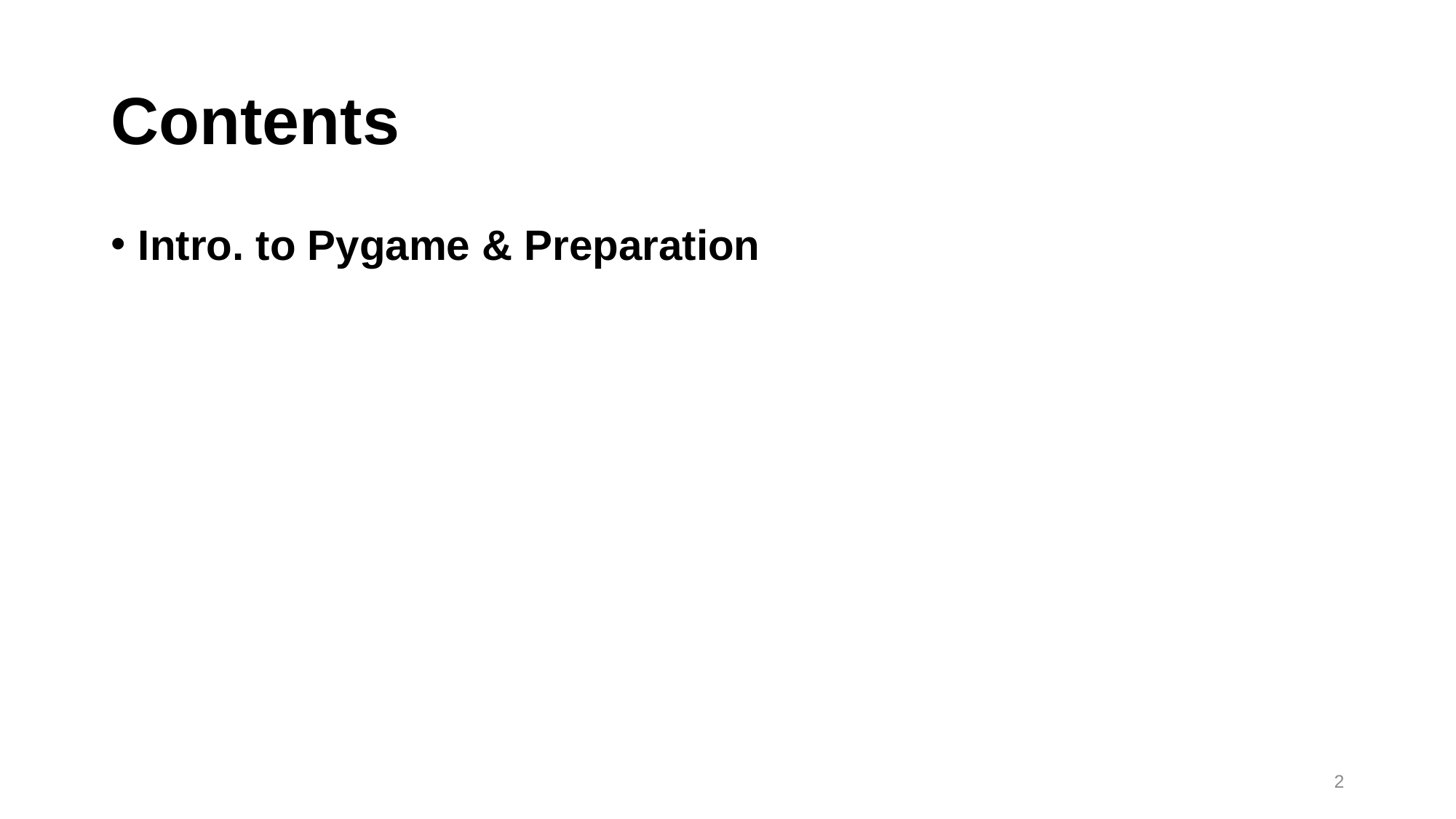

# Contents
Intro. to Pygame & Preparation

2